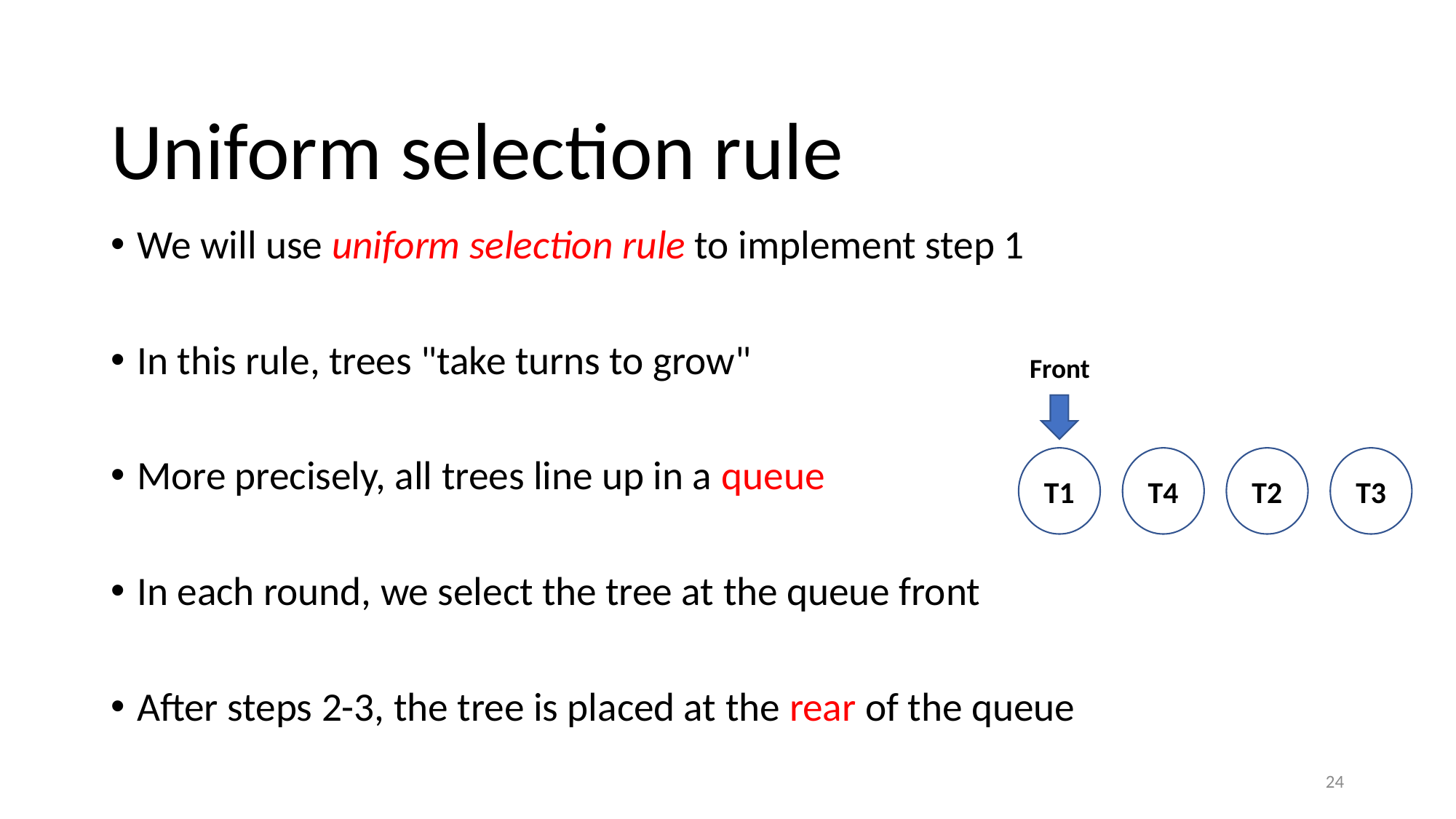

# Uniform selection rule
We will use uniform selection rule to implement step 1

In this rule, trees "take turns to grow"

More precisely, all trees line up in a queue

In each round, we select the tree at the queue front

After steps 2-3, the tree is placed at the rear of the queue

Front

T1
T4
T2
T3
24